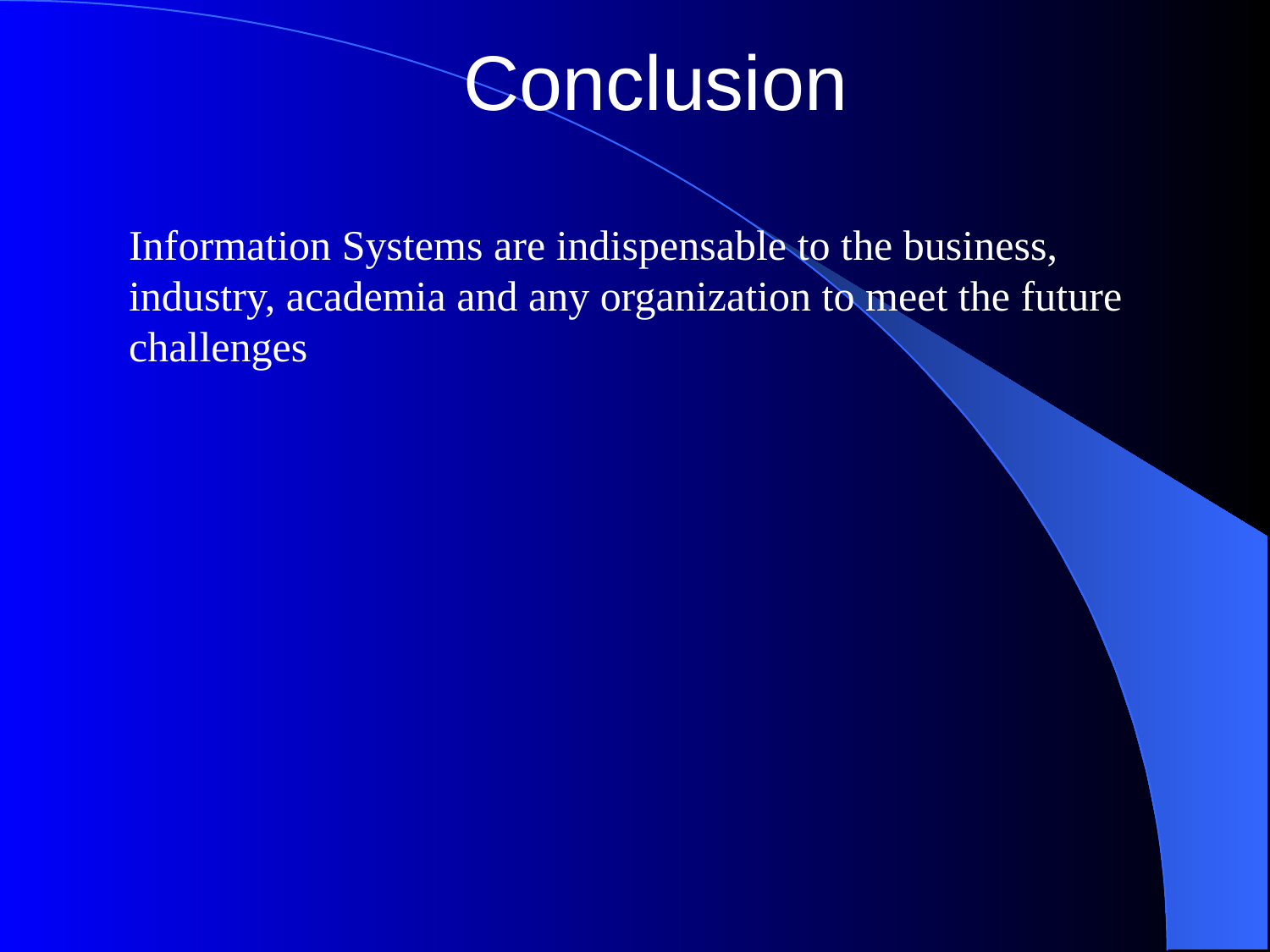

Conclusion
Information Systems are indispensable to the business, industry, academia and any organization to meet the future challenges